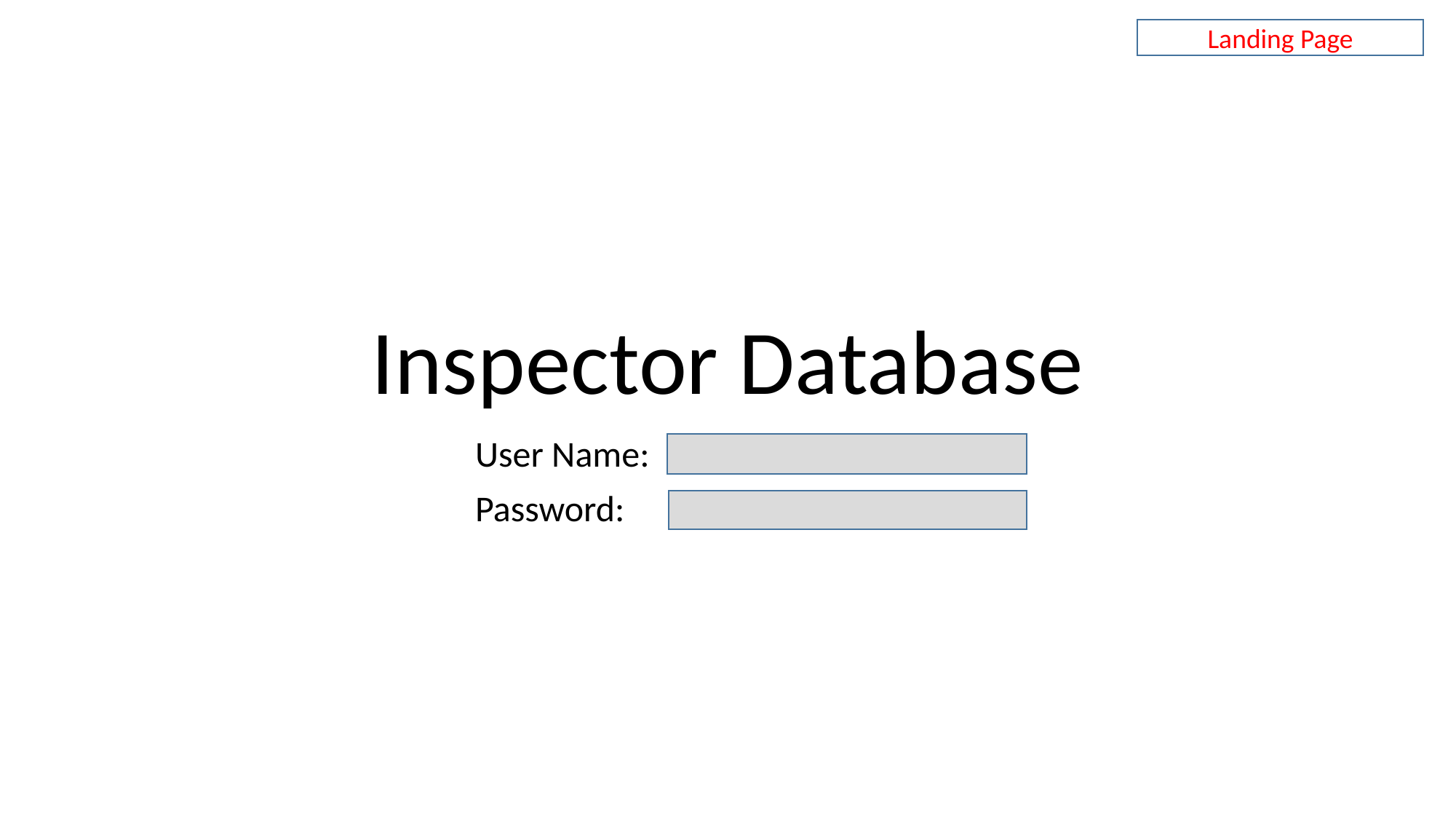

Landing Page
# Inspector Database
User Name:
Password: